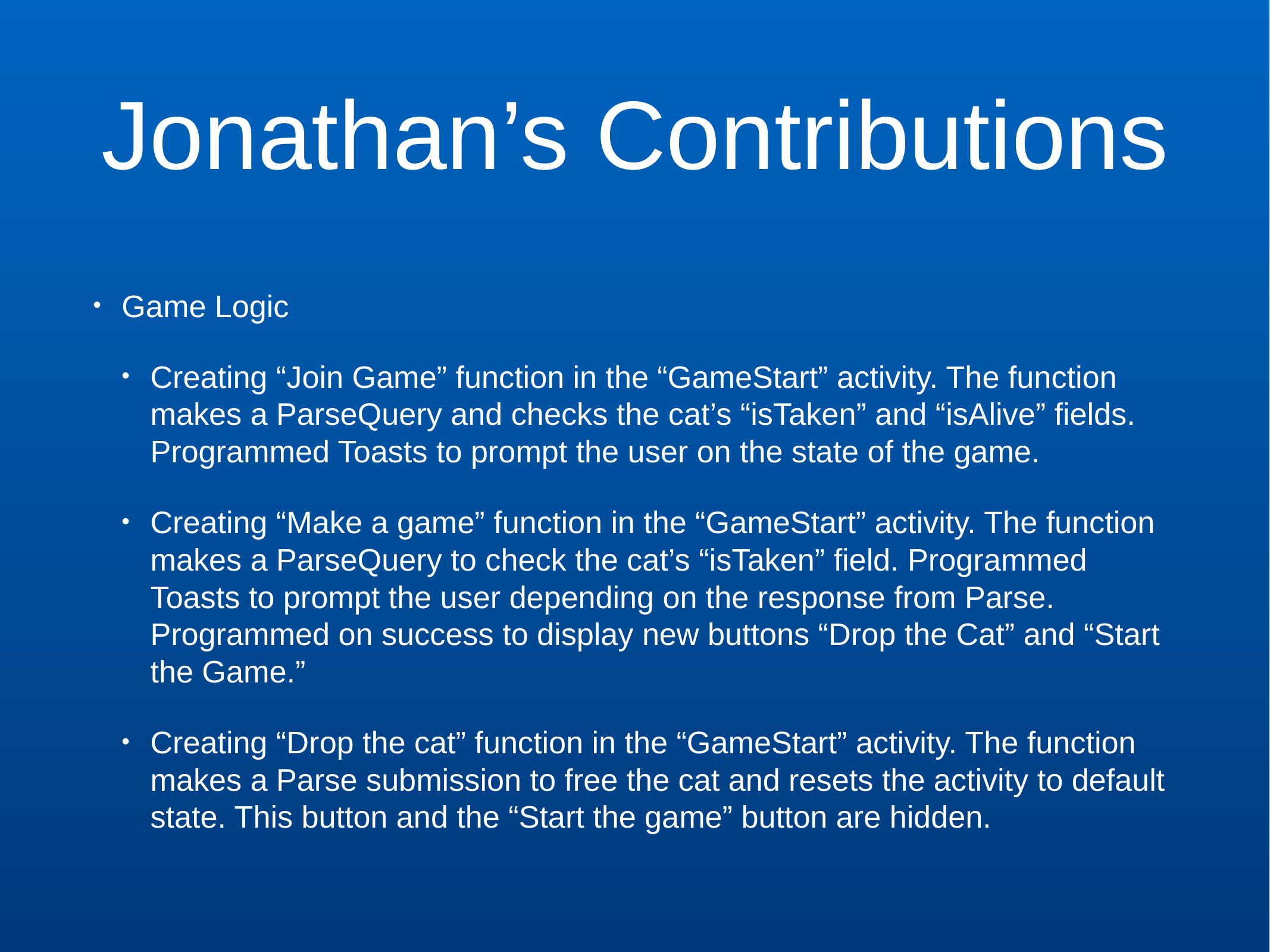

# Jonathan’s Contributions
Game Logic
Creating “Join Game” function in the “GameStart” activity. The function makes a ParseQuery and checks the cat’s “isTaken” and “isAlive” fields. Programmed Toasts to prompt the user on the state of the game.
Creating “Make a game” function in the “GameStart” activity. The function makes a ParseQuery to check the cat’s “isTaken” field. Programmed Toasts to prompt the user depending on the response from Parse. Programmed on success to display new buttons “Drop the Cat” and “Start the Game.”
Creating “Drop the cat” function in the “GameStart” activity. The function makes a Parse submission to free the cat and resets the activity to default state. This button and the “Start the game” button are hidden.